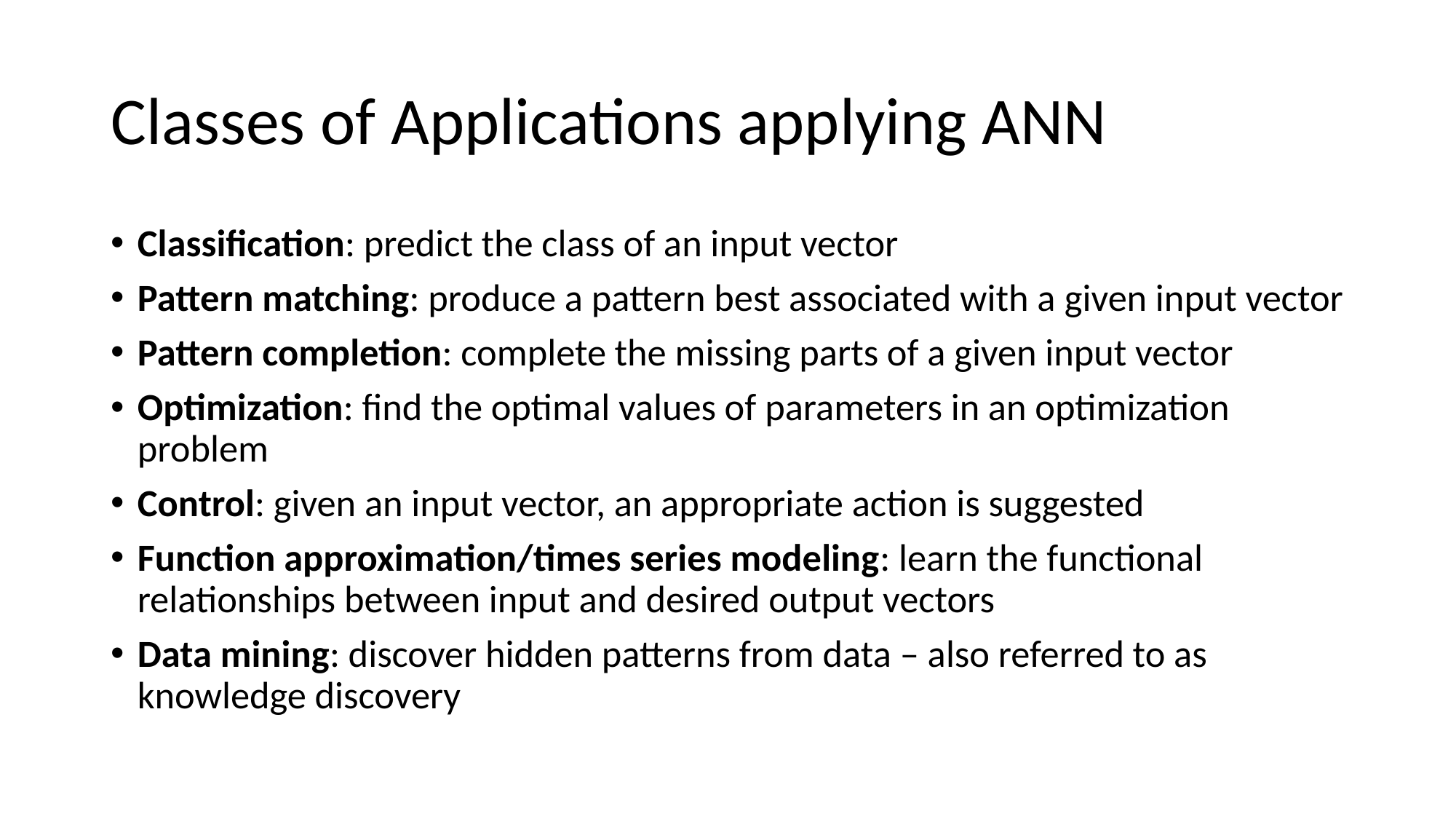

# Classes of Applications applying ANN
Classification: predict the class of an input vector
Pattern matching: produce a pattern best associated with a given input vector
Pattern completion: complete the missing parts of a given input vector
Optimization: find the optimal values of parameters in an optimization problem
Control: given an input vector, an appropriate action is suggested
Function approximation/times series modeling: learn the functional relationships between input and desired output vectors
Data mining: discover hidden patterns from data – also referred to as knowledge discovery